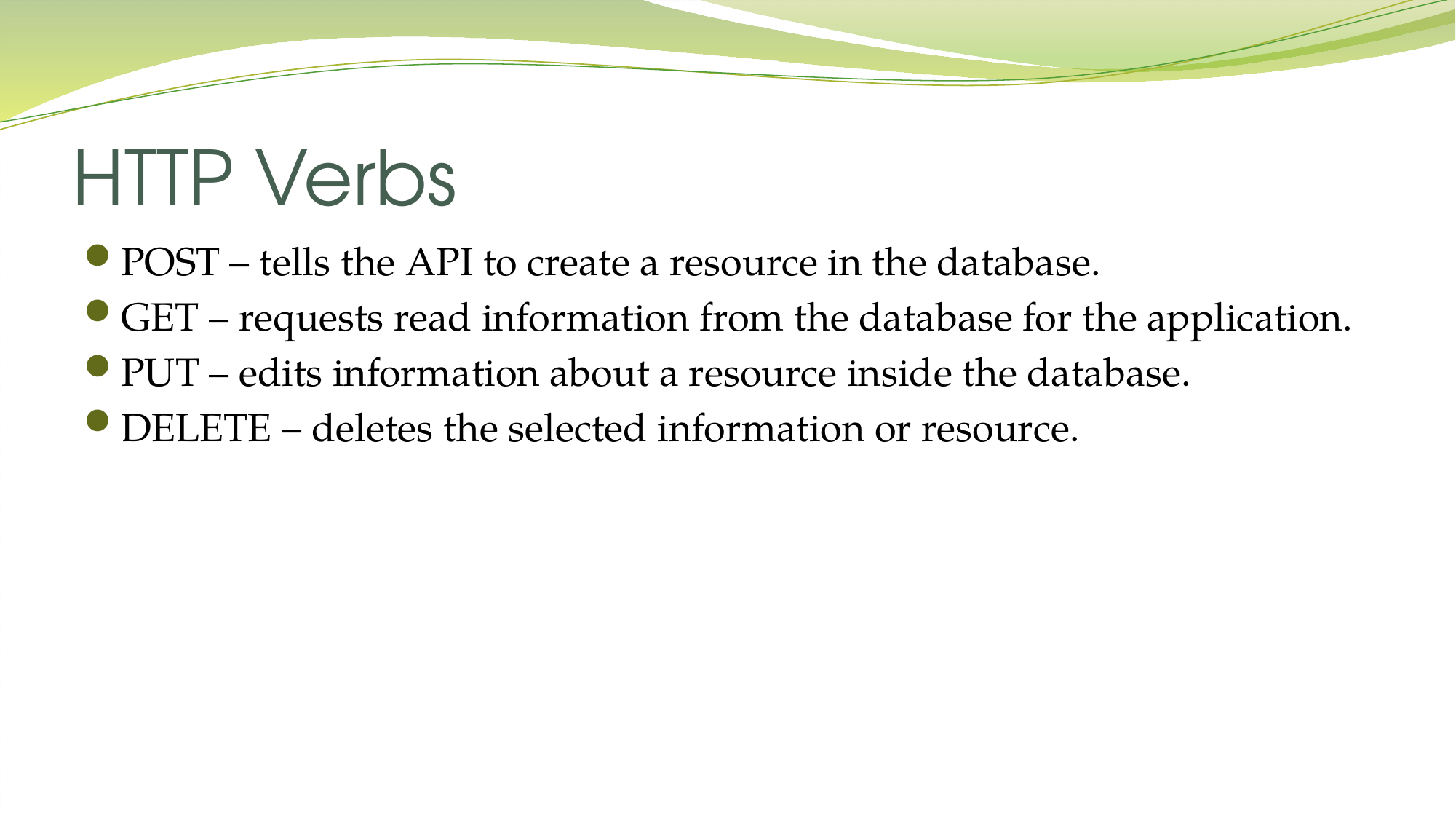

# HTTP Verbs
POST – tells the API to create a resource in the database.
GET – requests read information from the database for the application.
PUT – edits information about a resource inside the database.
DELETE – deletes the selected information or resource.